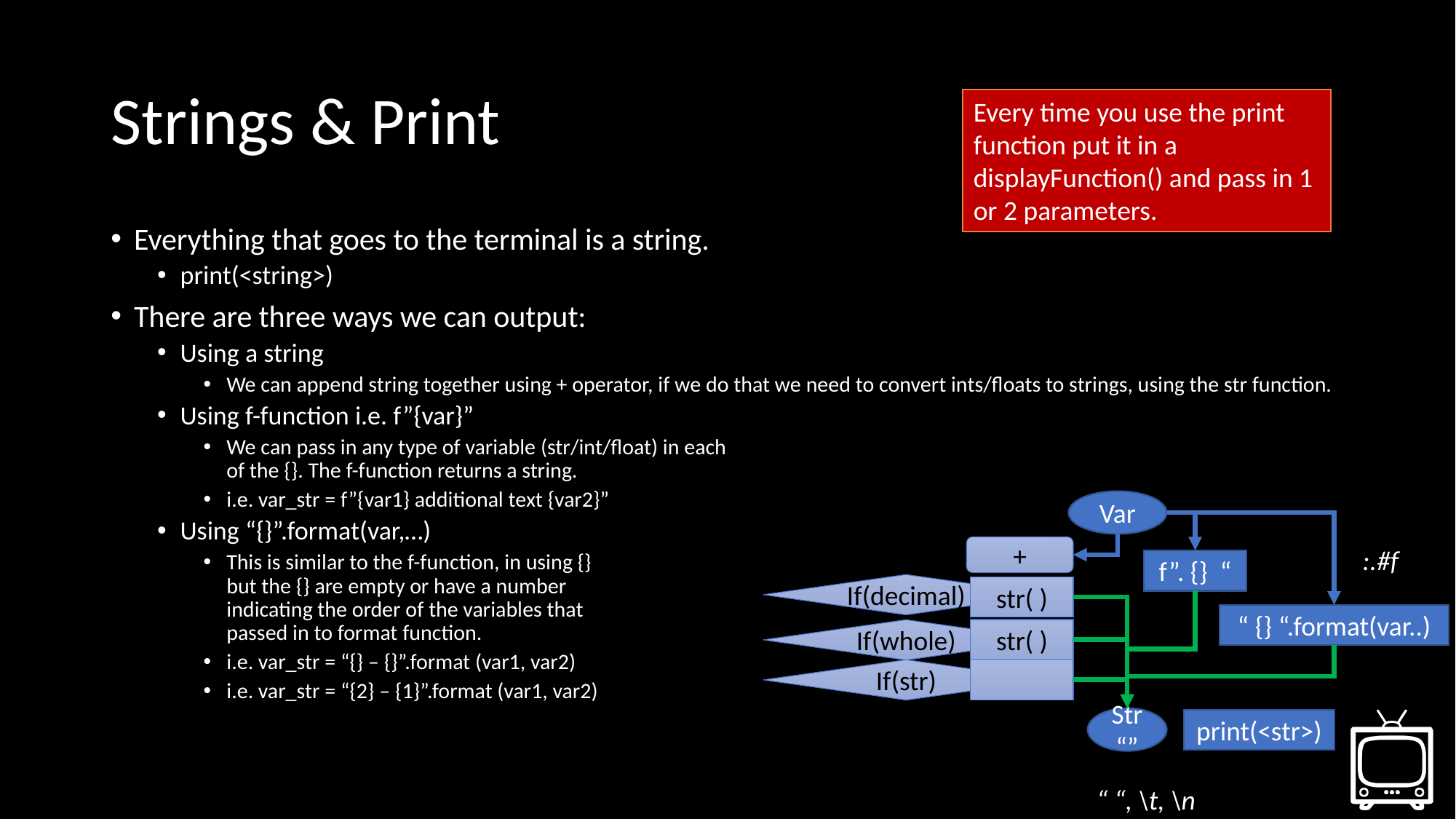

# Strings & Print
Every time you use the print function put it in a displayFunction() and pass in 1 or 2 parameters.
Everything that goes to the terminal is a string.
print(<string>)
There are three ways we can output:
Using a string
We can append string together using + operator, if we do that we need to convert ints/floats to strings, using the str function.
Using f-function i.e. f”{var}”
We can pass in any type of variable (str/int/float) in each
of the {}. The f-function returns a string.
i.e. var_str = f”{var1} additional text {var2}”
Using “{}”.format(var,…)
This is similar to the f-function, in using {}
but the {} are empty or have a number
indicating the order of the variables that
passed in to format function.
i.e. var_str = “{} – {}”.format (var1, var2)
i.e. var_str = “{2} – {1}”.format (var1, var2)
Var
+
:.#f
f”. {}  “
If(decimal)
str( )
“ {} “.format(var..)
str( )
If(whole)

If(str)
📺
Str “”
print(<str>)
“ “, \t, \n